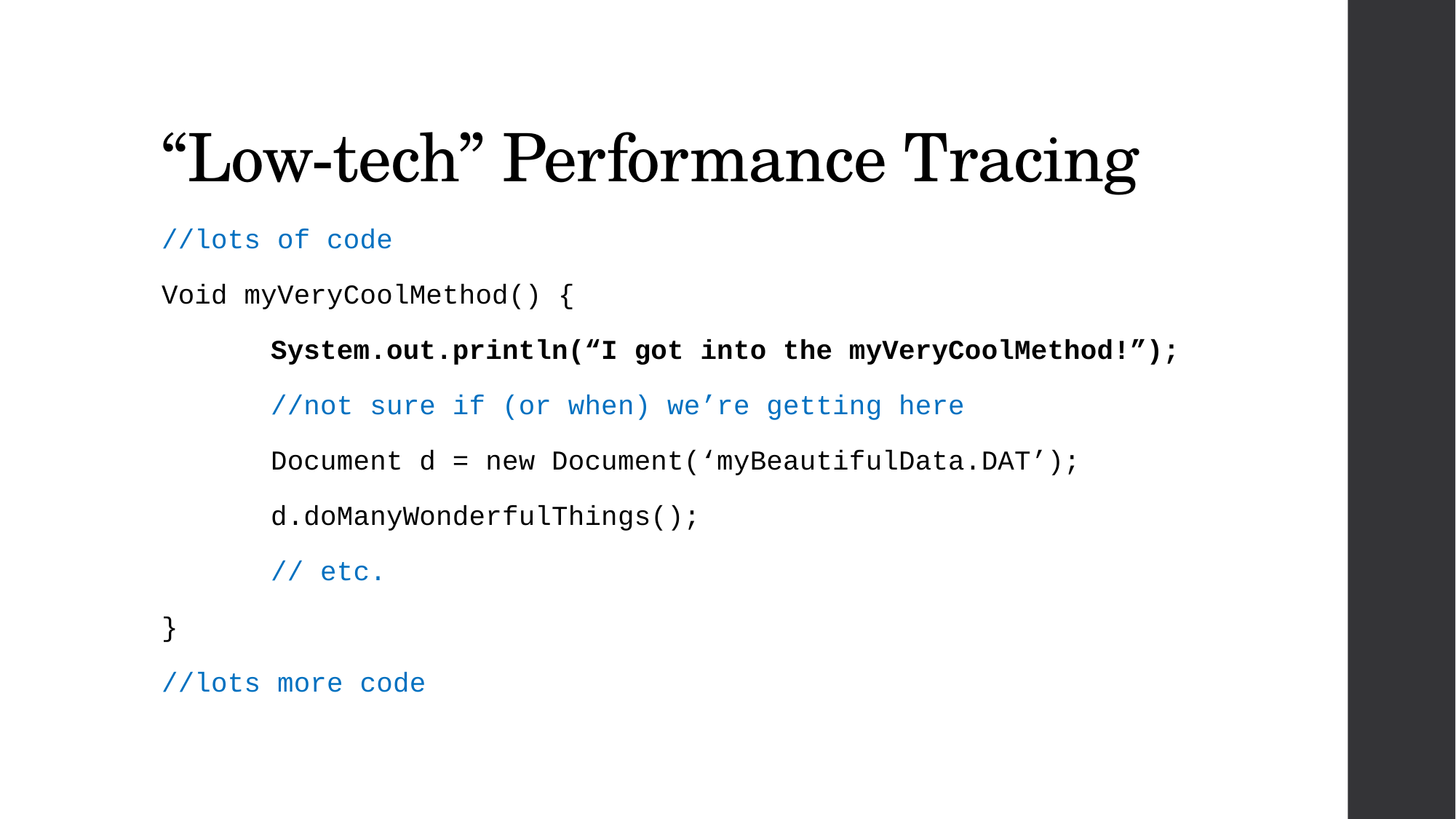

# “Low-tech” Performance Tracing
//lots of code
Void myVeryCoolMethod() {
	System.out.println(“I got into the myVeryCoolMethod!”);
	//not sure if (or when) we’re getting here
	Document d = new Document(‘myBeautifulData.DAT’);
	d.doManyWonderfulThings();
	// etc.
}
//lots more code